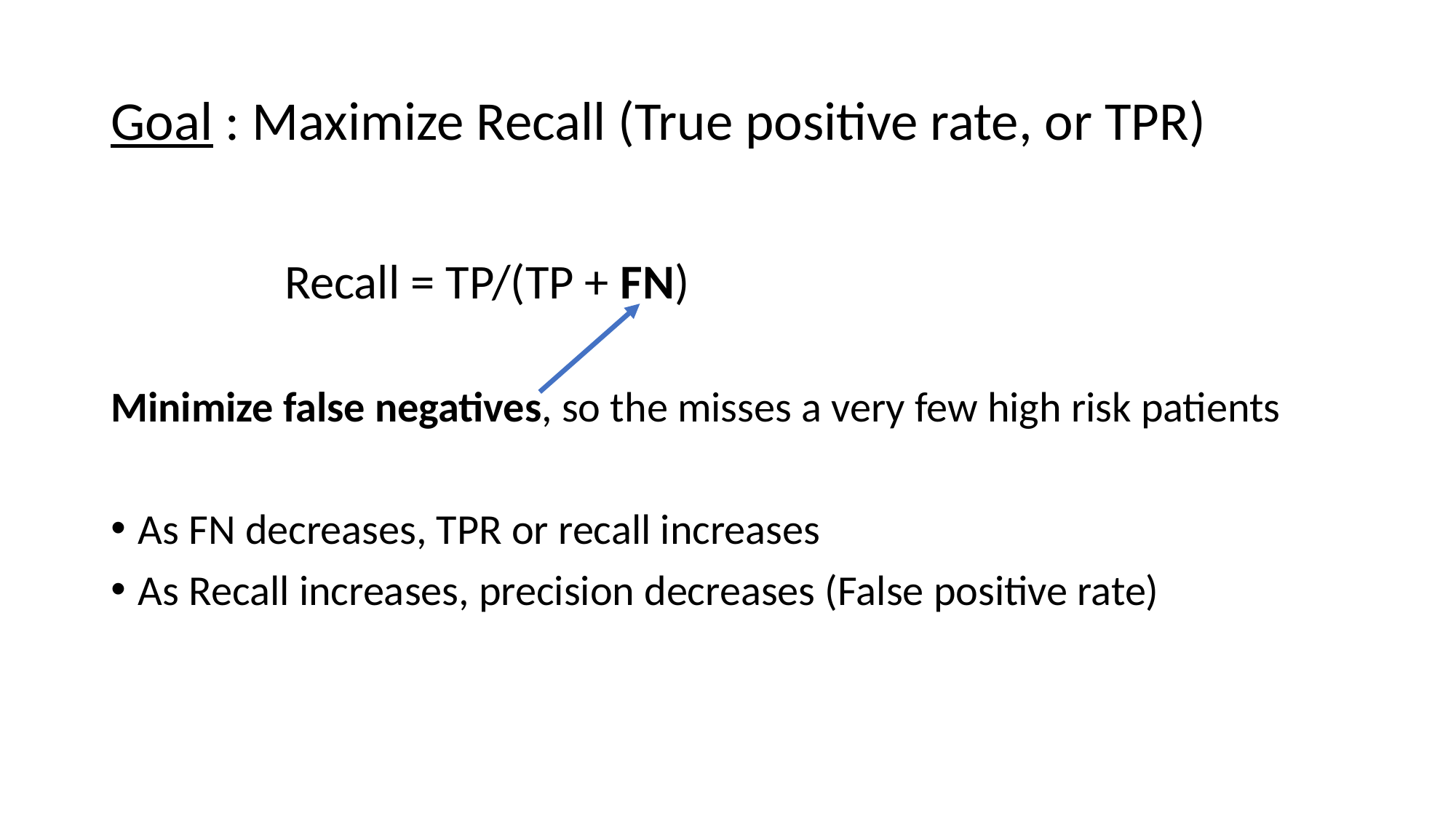

# Goal : Maximize Recall (True positive rate, or TPR)
                  Recall = TP/(TP + FN)

Minimize false negatives, so the misses a very few high risk patients

As FN decreases, TPR or recall increases
As Recall increases, precision decreases (False positive rate)